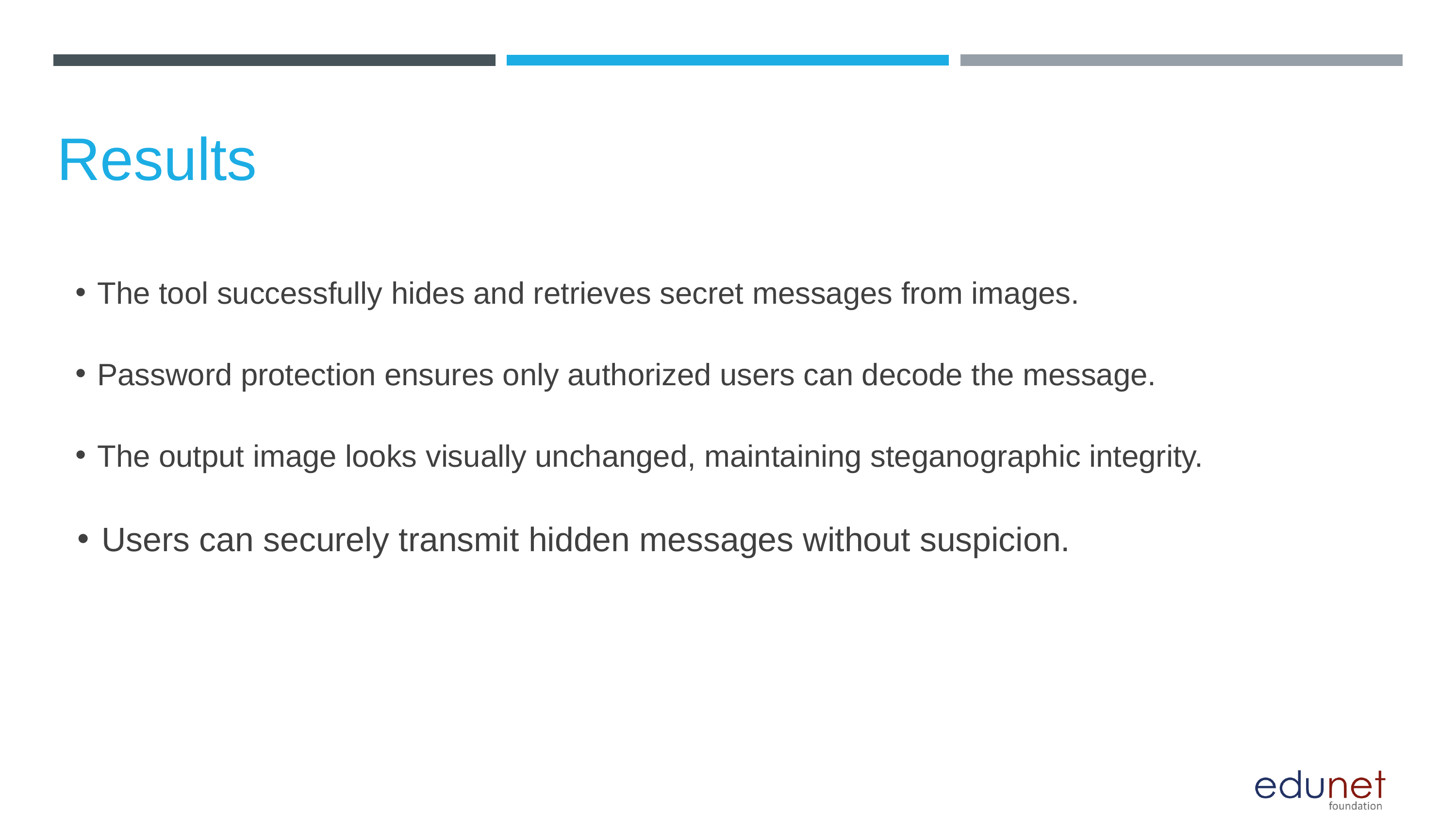

Results

The tool successfully hides and retrieves secret messages from images.

Password protection ensures only authorized users can decode the message.

The output image looks visually unchanged, maintaining steganographic integrity.

Users can securely transmit hidden messages without suspicion.